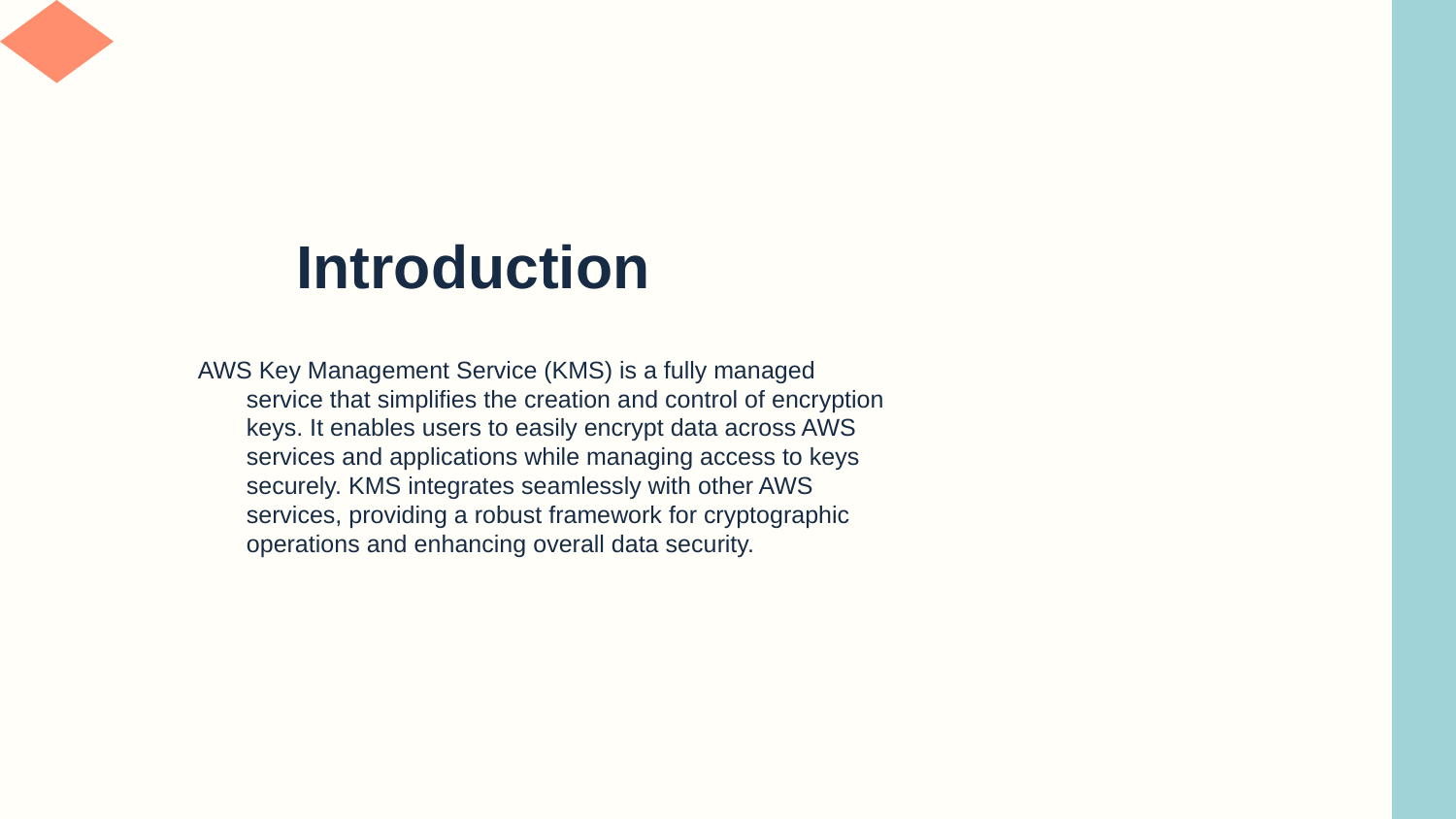

# Introduction
AWS Key Management Service (KMS) is a fully managed service that simplifies the creation and control of encryption keys. It enables users to easily encrypt data across AWS services and applications while managing access to keys securely. KMS integrates seamlessly with other AWS services, providing a robust framework for cryptographic operations and enhancing overall data security.